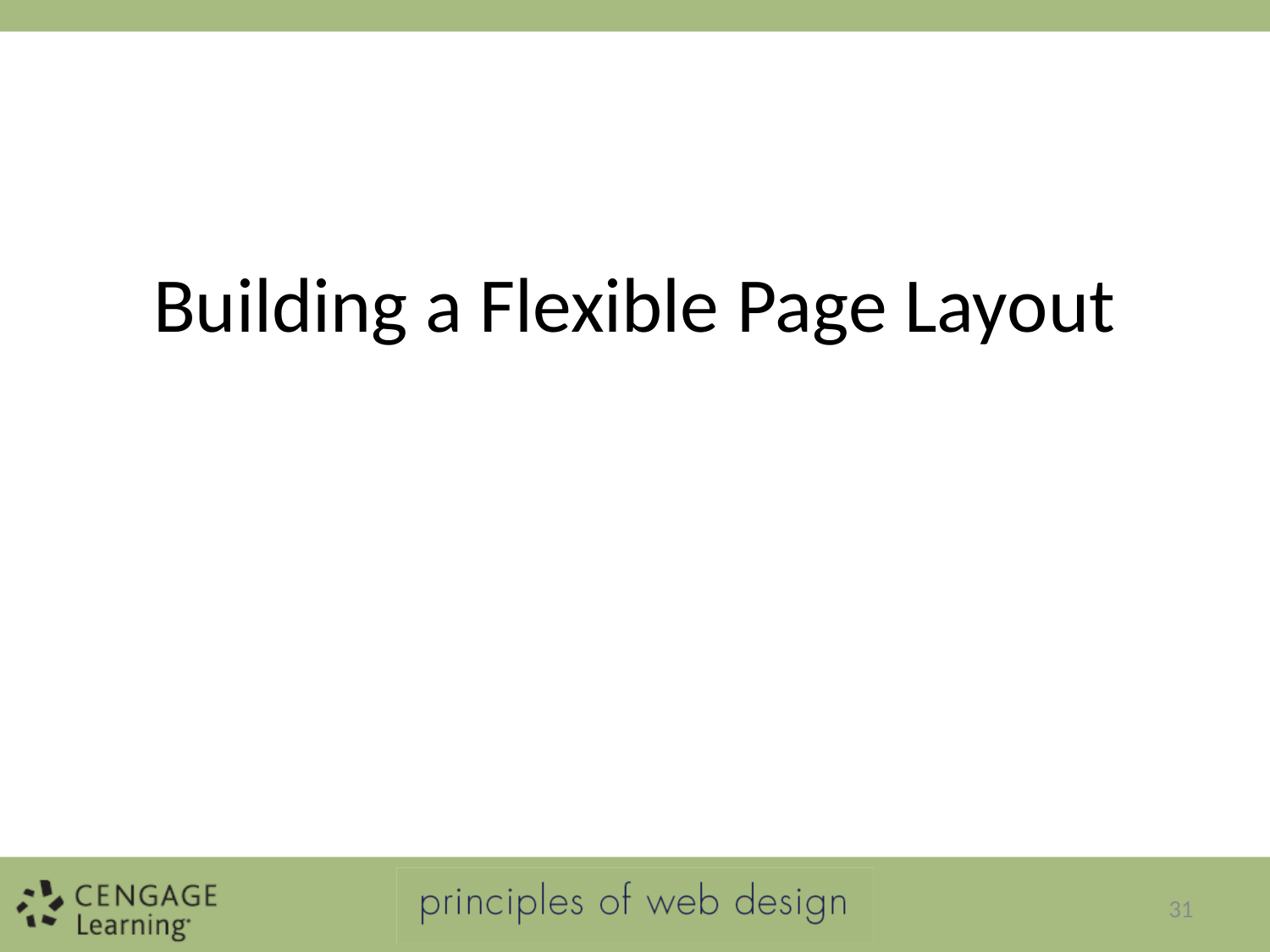

# Building a Flexible Page Layout
31